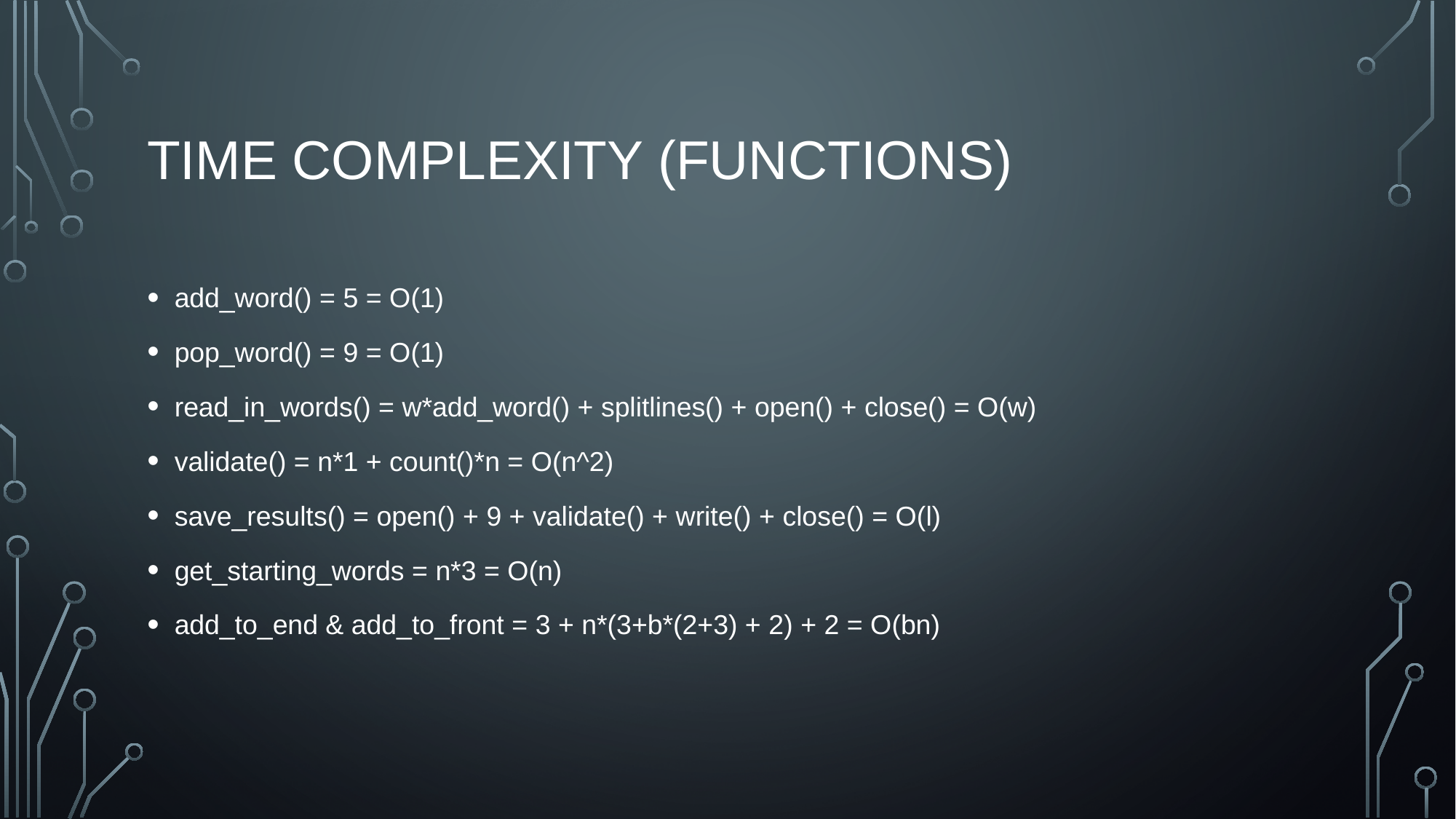

# Time Complexity (functions)
add_word() = 5 = O(1)
pop_word() = 9 = O(1)
read_in_words() = w*add_word() + splitlines() + open() + close() = O(w)
validate() = n*1 + count()*n = O(n^2)
save_results() = open() + 9 + validate() + write() + close() = O(l)
get_starting_words = n*3 = O(n)
add_to_end & add_to_front = 3 + n*(3+b*(2+3) + 2) + 2 = O(bn)